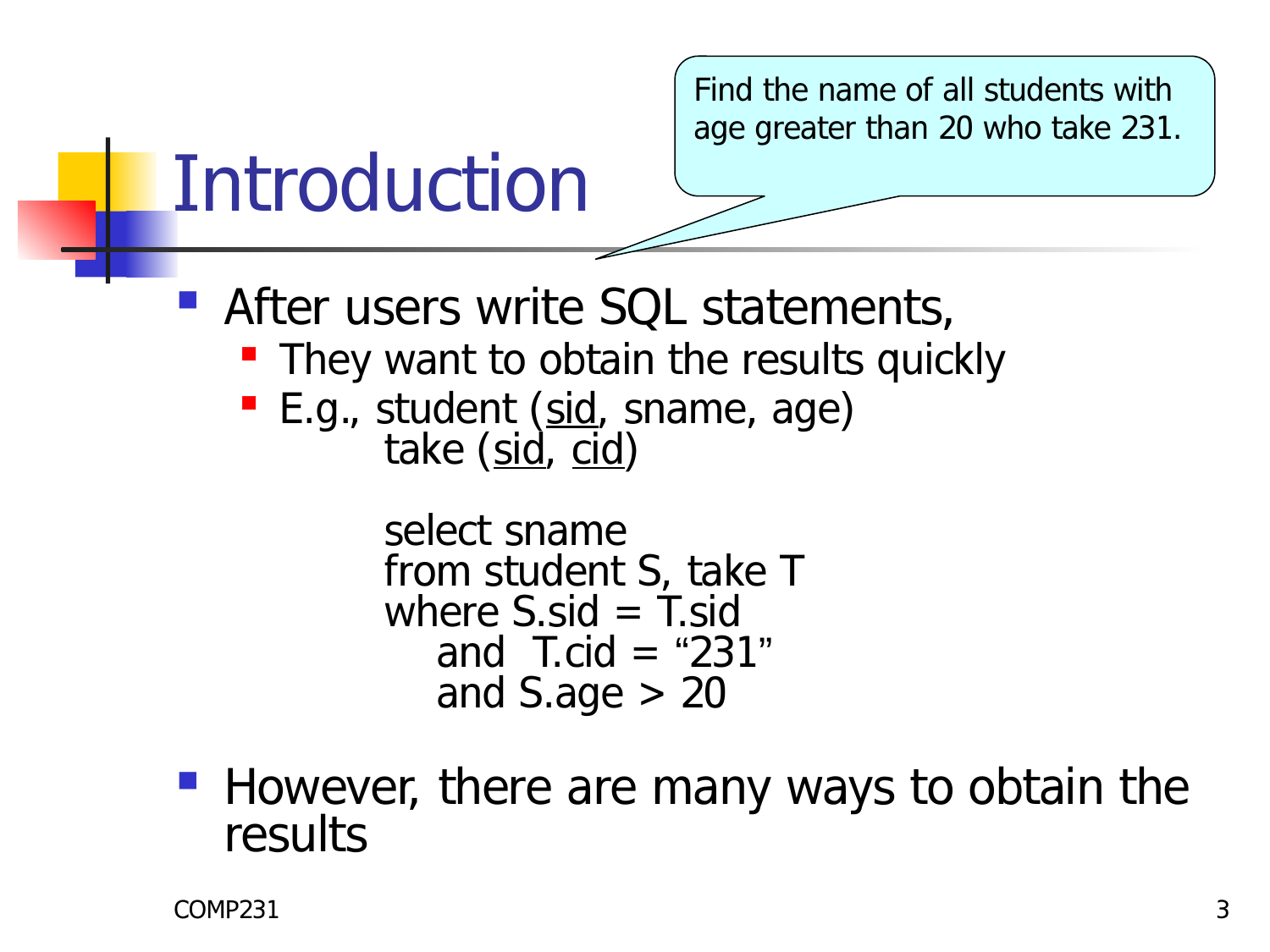

# Introduction
Find the name of all students with age greater than 20 who take 231.
After users write SQL statements,
They want to obtain the results quickly
E.g., student (sid, sname, age)
        take (sid, cid)
        select sname
        from student S, take T
        where S.sid = T.sid
            and  T.cid = “231”
            and S.age > 20
However, there are many ways to obtain the results
COMP231
3